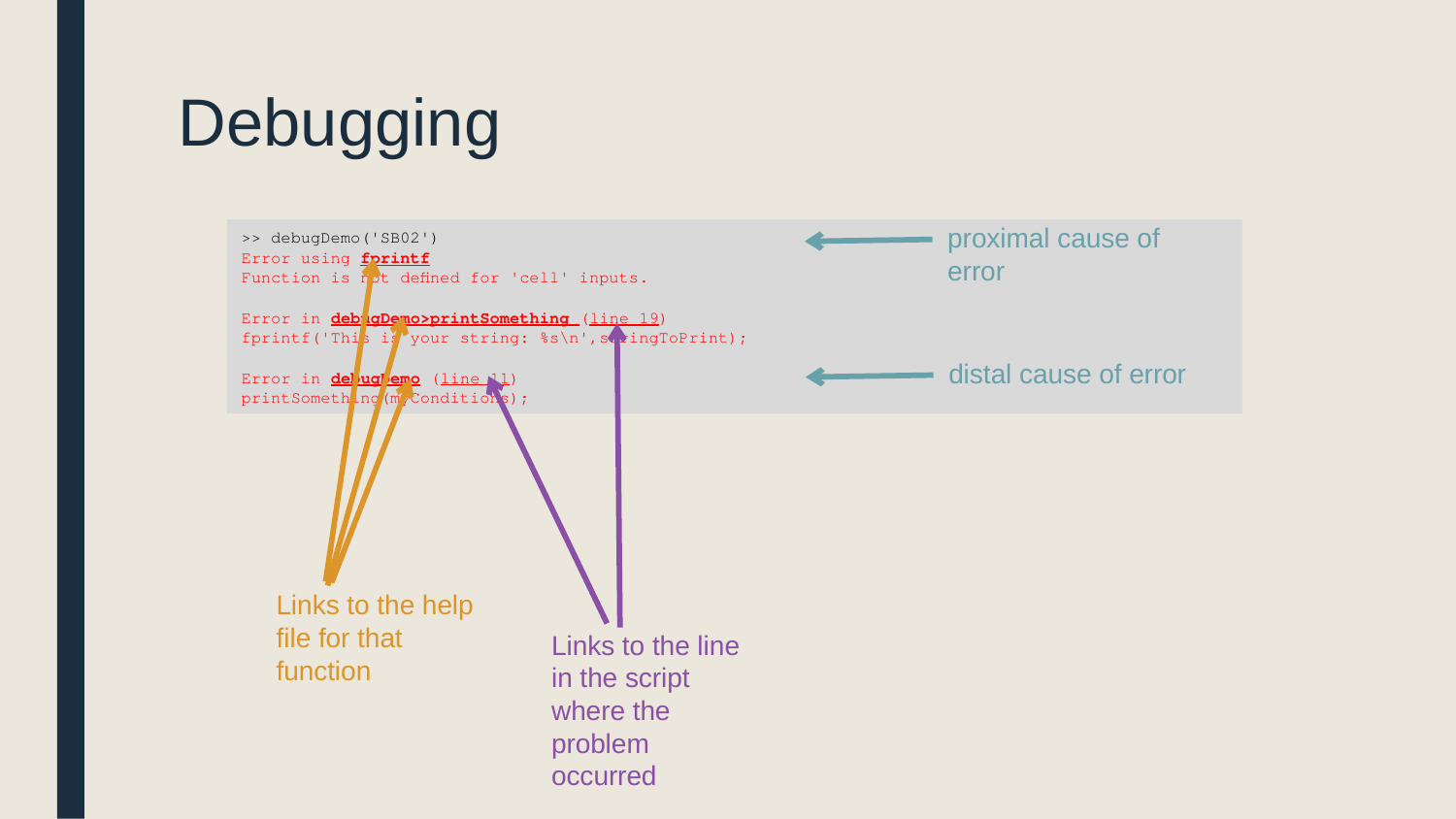

# Debugging
proximal cause of error
>> debugDemo('SB02')
Error using fprintf
Function is not defined for 'cell' inputs.

Error in debugDemo>printSomething (line 19)
fprintf('This is your string: %s\n',stringToPrint);

Error in debugDemo (line 11)
printSomething(myConditions);
distal cause of error
Links to the help file for that function
Links to the line in the script where the problem occurred